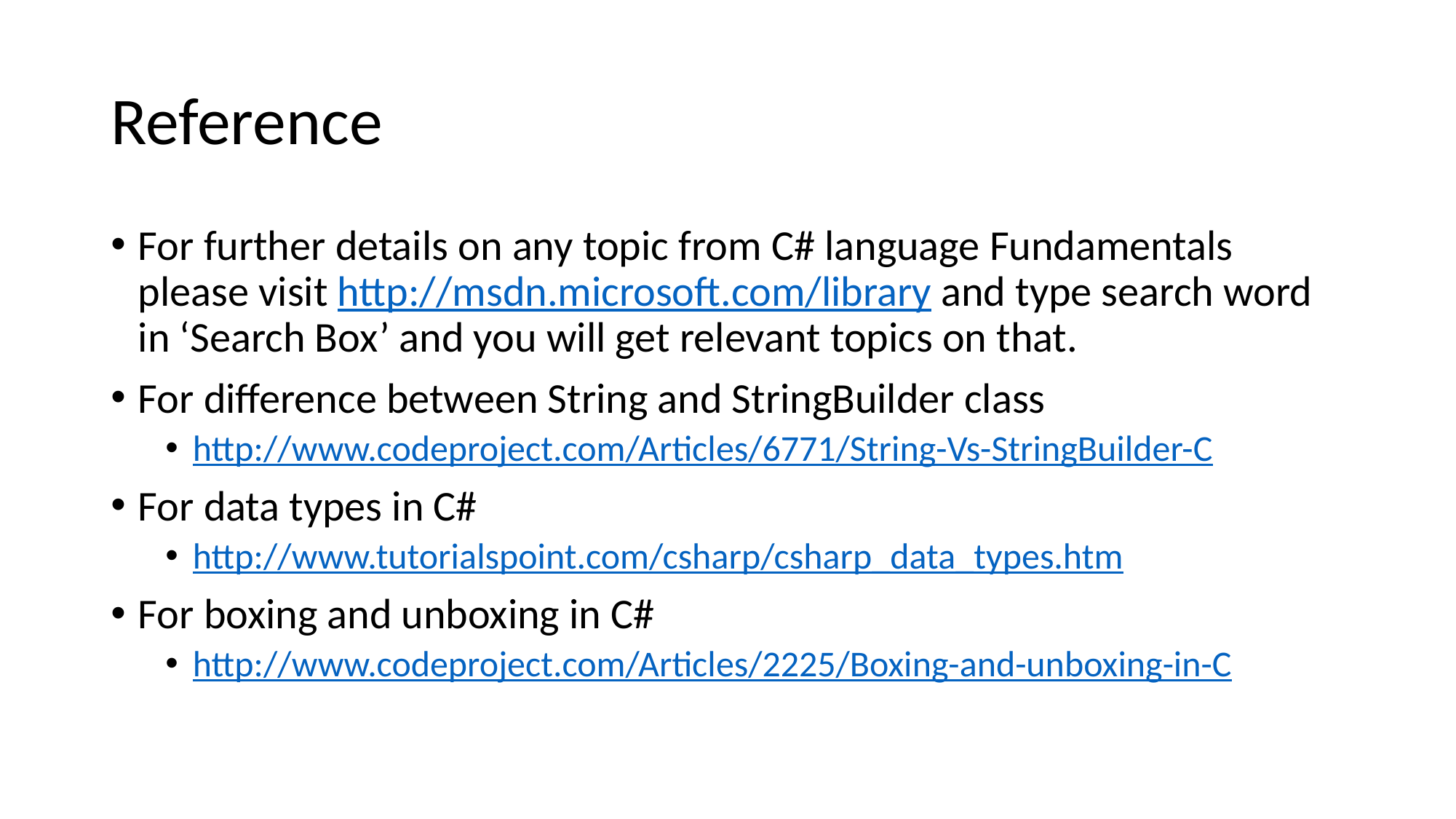

# Reference
For further details on any topic from C# language Fundamentals please visit http://msdn.microsoft.com/library and type search word in ‘Search Box’ and you will get relevant topics on that.
For difference between String and StringBuilder class
http://www.codeproject.com/Articles/6771/String-Vs-StringBuilder-C
For data types in C#
http://www.tutorialspoint.com/csharp/csharp_data_types.htm
For boxing and unboxing in C#
http://www.codeproject.com/Articles/2225/Boxing-and-unboxing-in-C